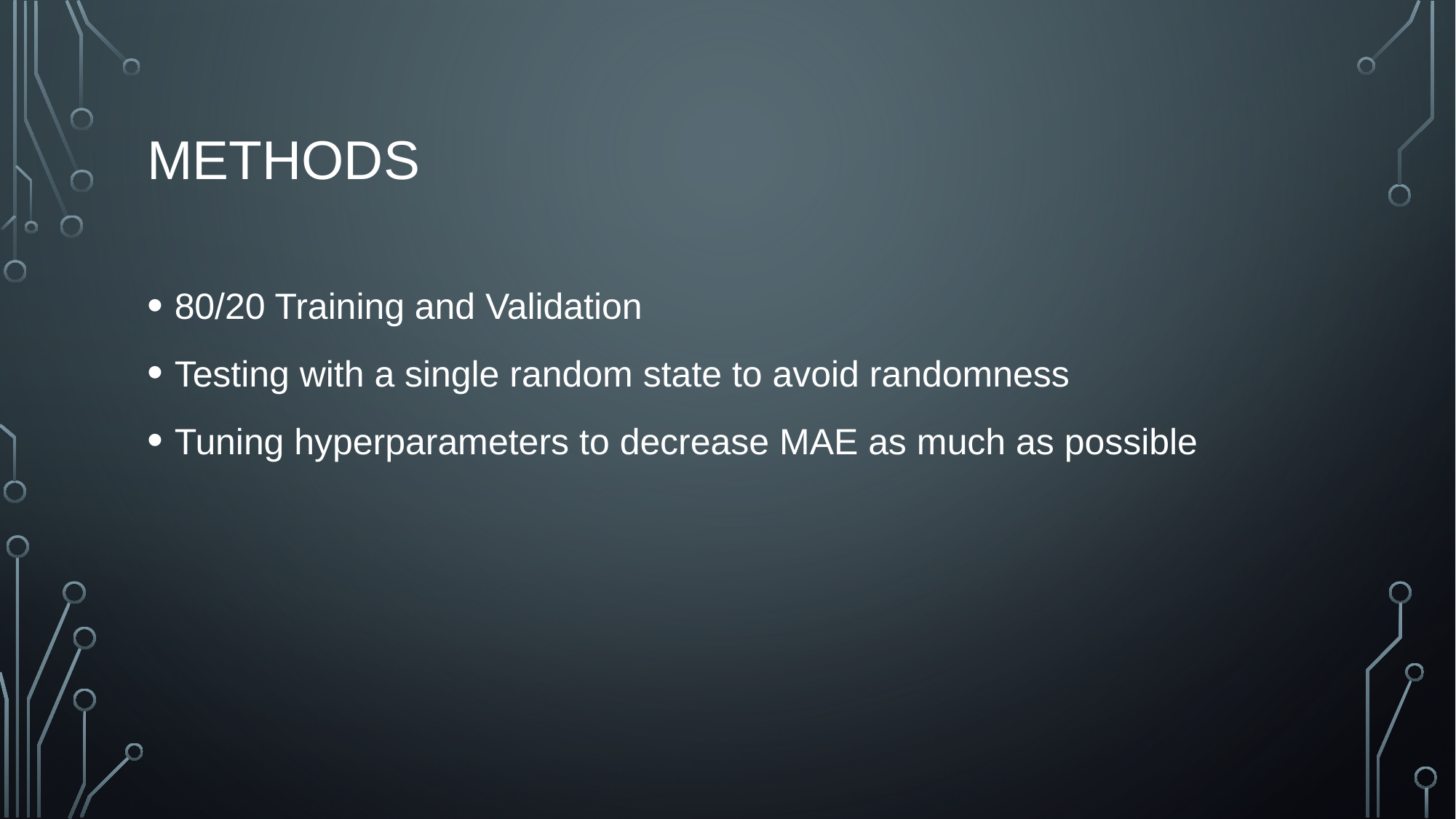

# Methods
80/20 Training and Validation
Testing with a single random state to avoid randomness
Tuning hyperparameters to decrease MAE as much as possible